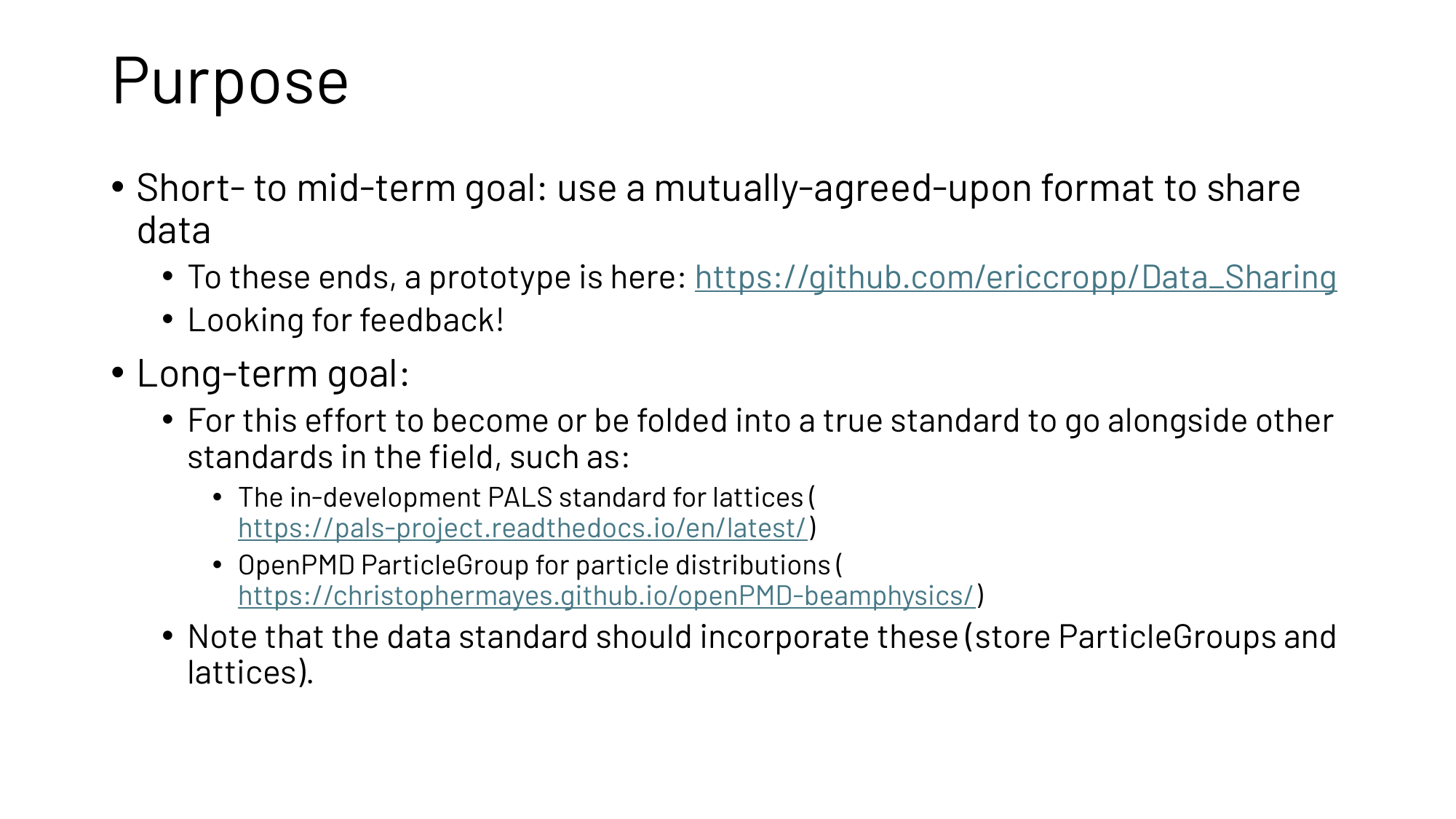

# Purpose
Short- to mid-term goal: use a mutually-agreed-upon format to share data
To these ends, a prototype is here: https://github.com/ericcropp/Data_Sharing
Looking for feedback!
Long-term goal:
For this effort to become or be folded into a true standard to go alongside other standards in the field, such as:
The in-development PALS standard for lattices (https://pals-project.readthedocs.io/en/latest/)
OpenPMD ParticleGroup for particle distributions (https://christophermayes.github.io/openPMD-beamphysics/)
Note that the data standard should incorporate these (store ParticleGroups and lattices).